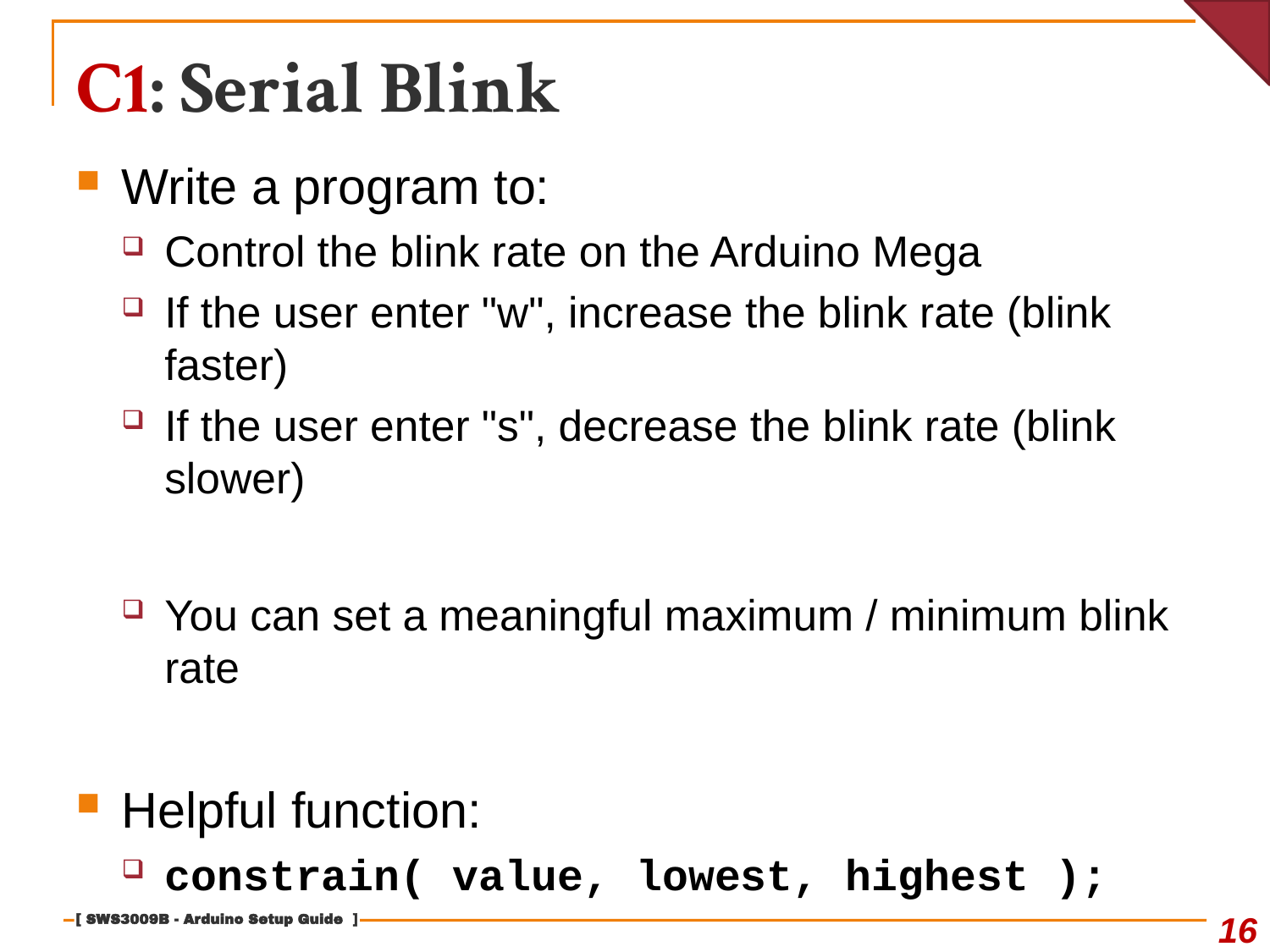

# C1: Serial Blink
Write a program to:
Control the blink rate on the Arduino Mega
If the user enter "w", increase the blink rate (blink faster)
If the user enter "s", decrease the blink rate (blink slower)

You can set a meaningful maximum / minimum blink rate

Helpful function:
constrain( value, lowest, highest );
16
[ SWS3009B - Arduino Setup Guide  ]